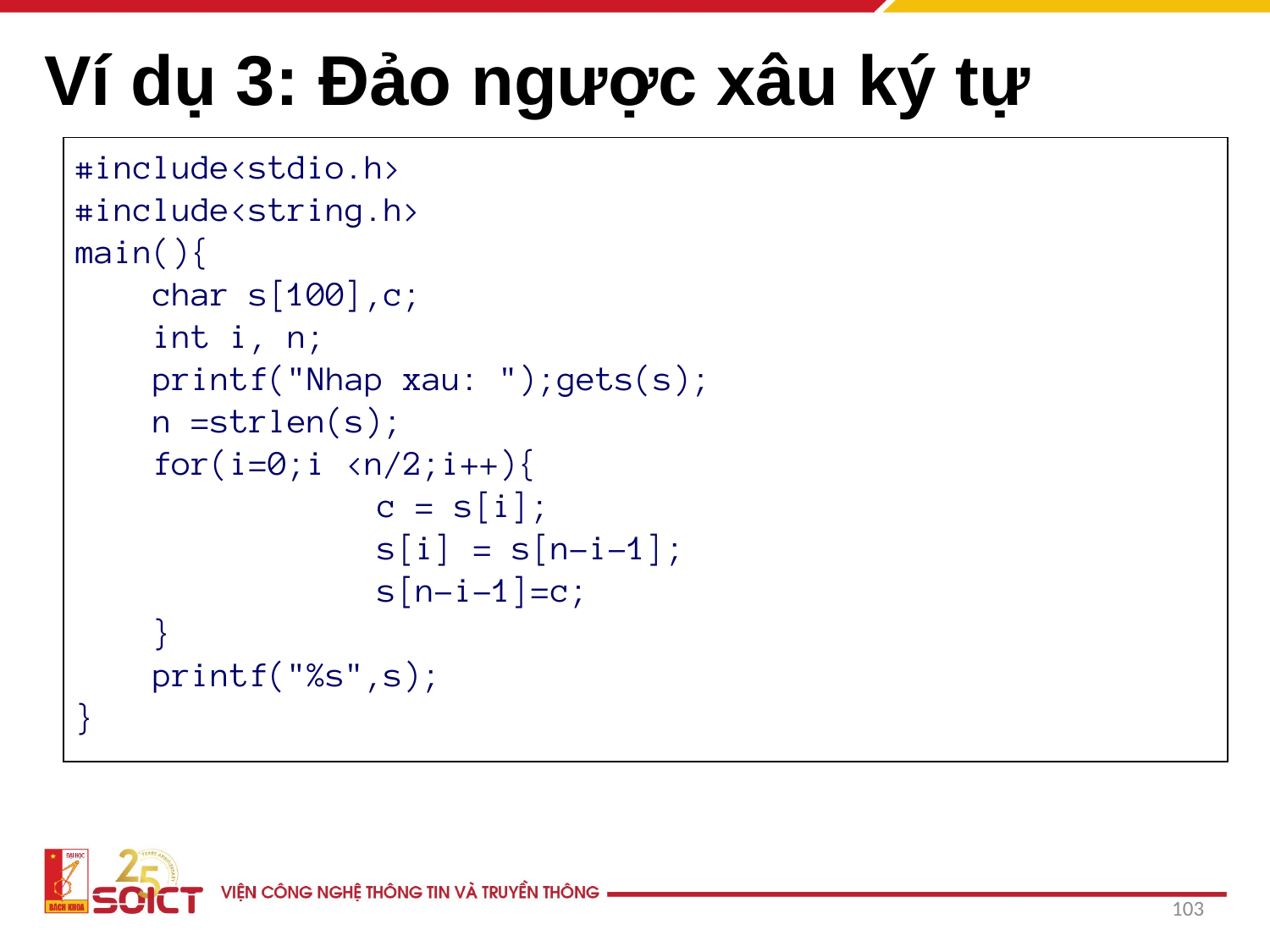

# Ví dụ 3: Đảo ngược xâu ký tự
#include<stdio.h>
#include<string.h>
main(){
    char s[100],c;
    int i, n;
    printf("Nhap xau: ");gets(s);
    n =strlen(s);
    for(i=0;i <n/2;i++){
    		c = s[i];
    		s[i] = s[n-i-1];
    		s[n-i-1]=c;
    }
    printf("%s",s);
}
103